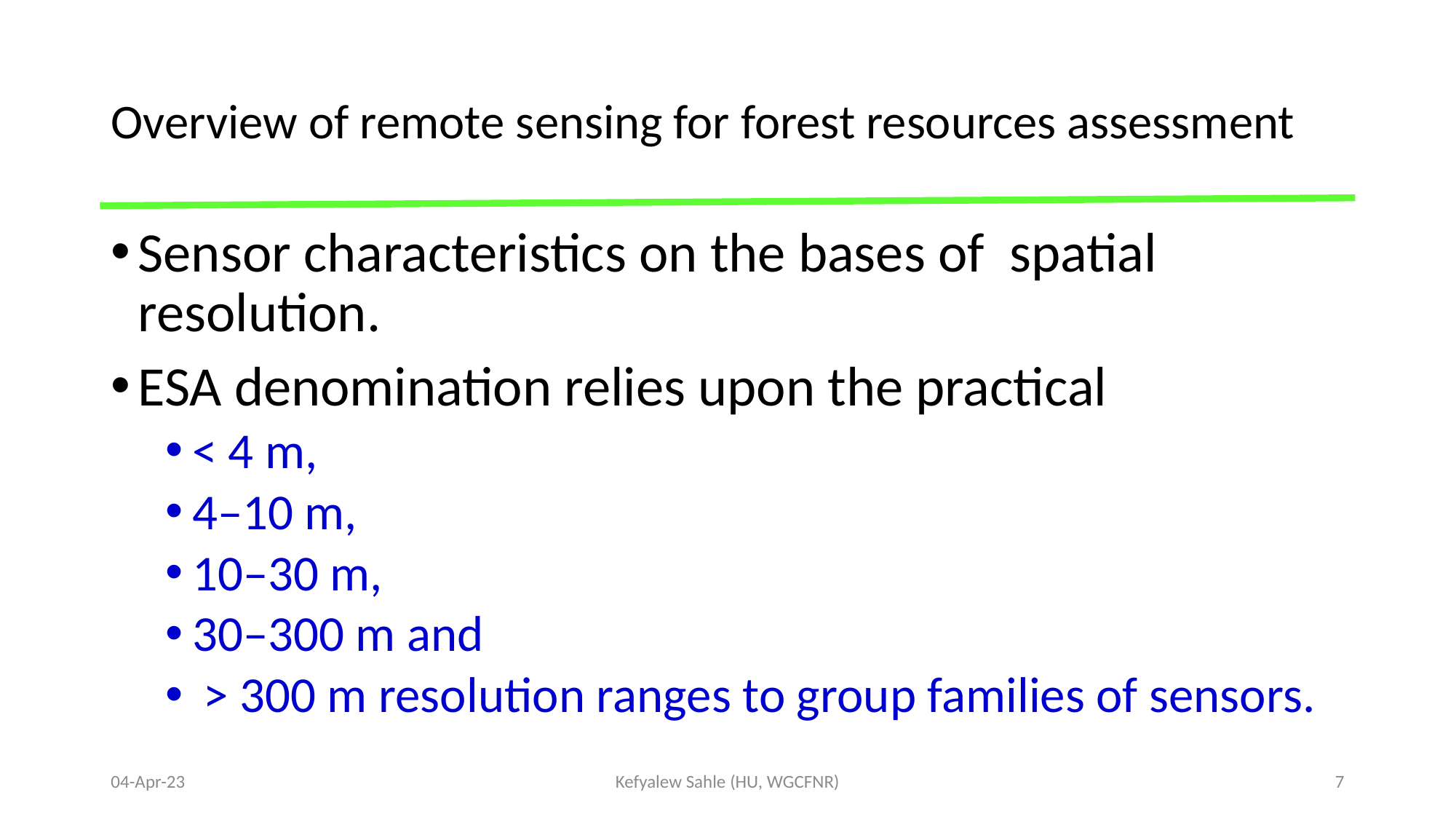

# Overview of remote sensing for forest resources assessment
Sensor characteristics on the bases of  spatial resolution.
ESA denomination relies upon the practical
< 4 m,
4–10 m,
10–30 m,
30–300 m and
 > 300 m resolution ranges to group families of sensors.
04-Apr-23
Kefyalew Sahle (HU, WGCFNR)
7